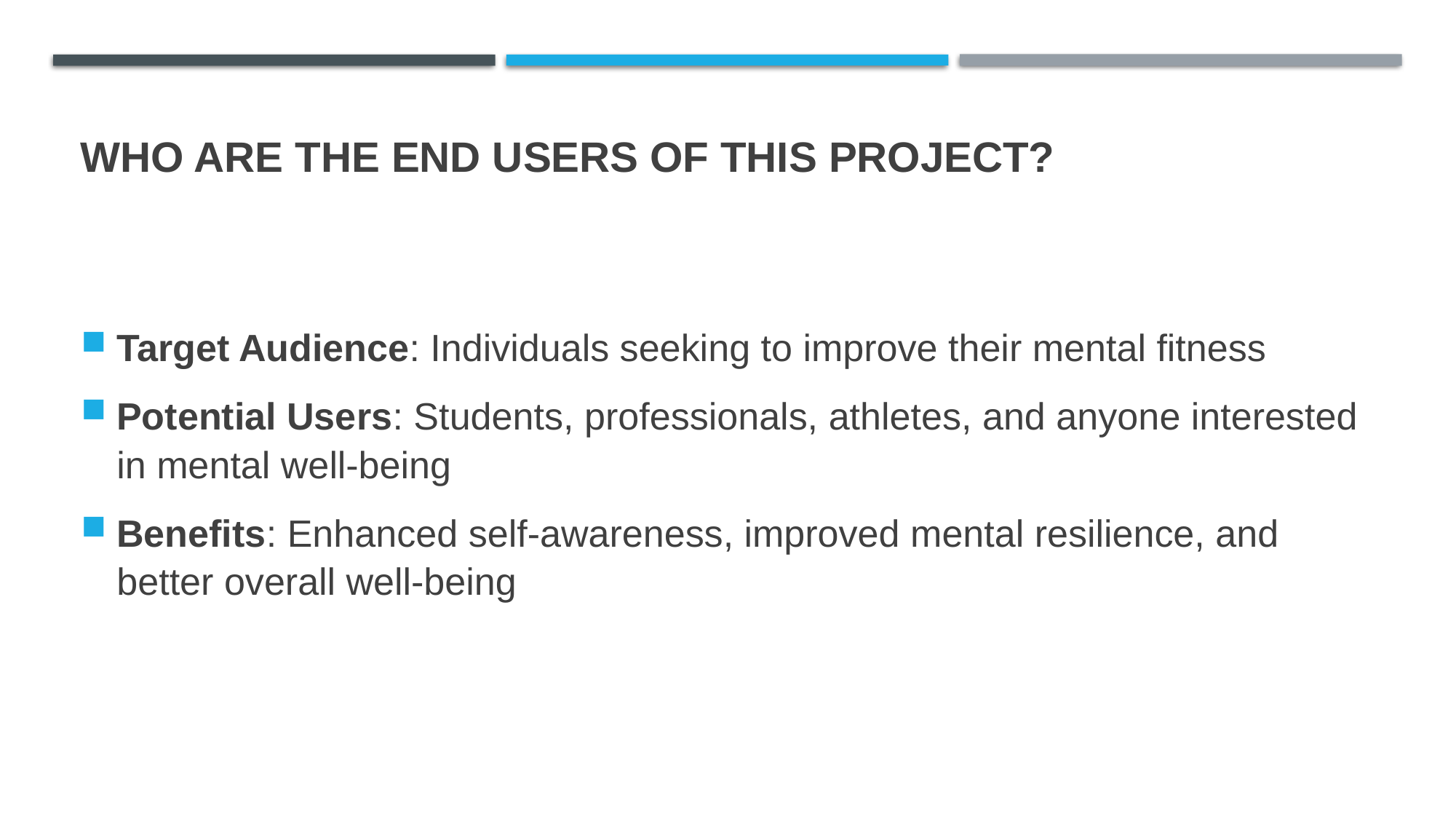

# WHO ARE THE END USERS of this project?
Target Audience: Individuals seeking to improve their mental fitness
Potential Users: Students, professionals, athletes, and anyone interested in mental well-being
Benefits: Enhanced self-awareness, improved mental resilience, and better overall well-being